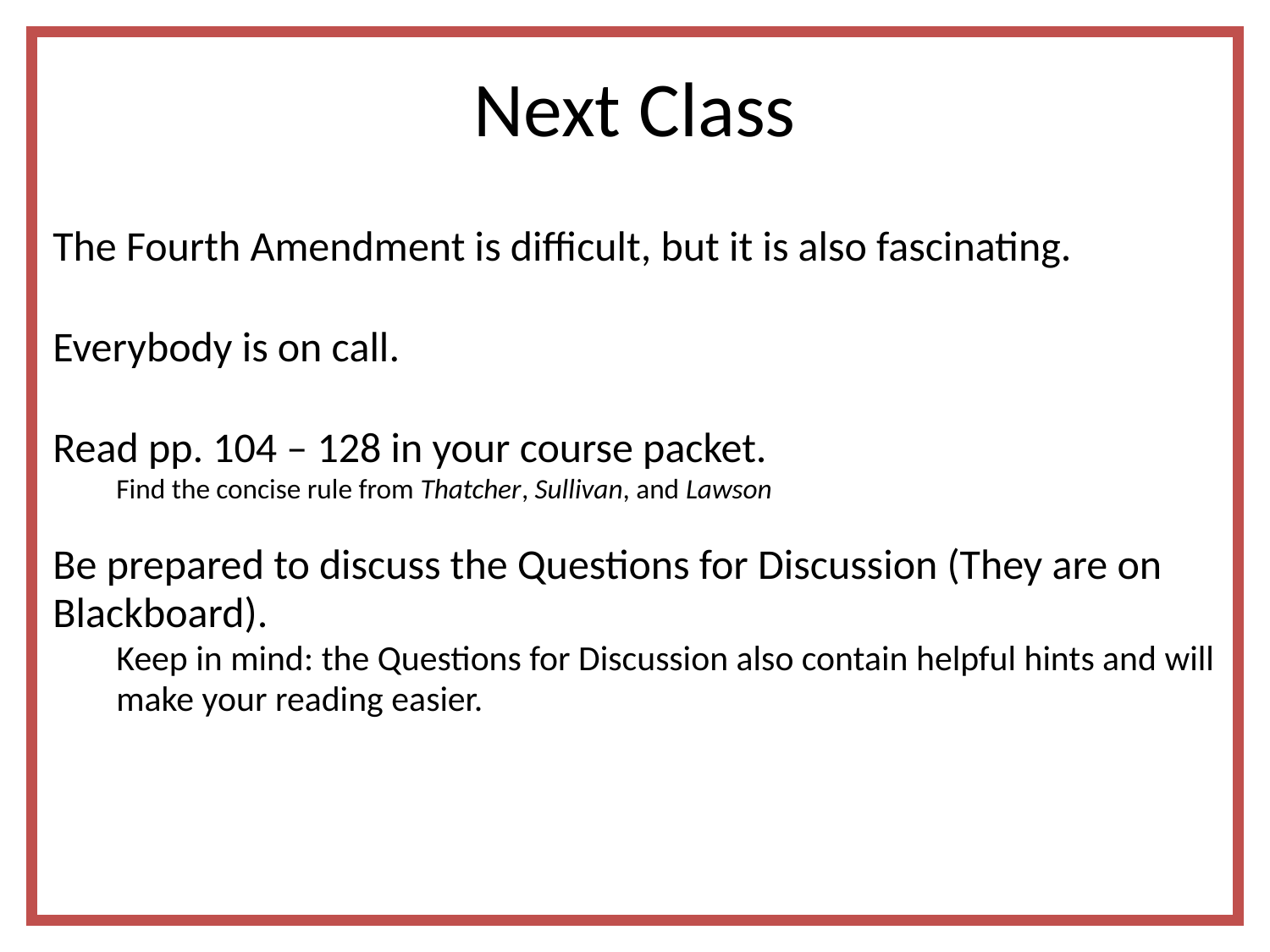

Next Class

The Fourth Amendment is difficult, but it is also fascinating.

Everybody is on call.

Read pp. 104 – 128 in your course packet.
Find the concise rule from Thatcher, Sullivan, and Lawson

Be prepared to discuss the Questions for Discussion (They are on Blackboard).
Keep in mind: the Questions for Discussion also contain helpful hints and will make your reading easier.